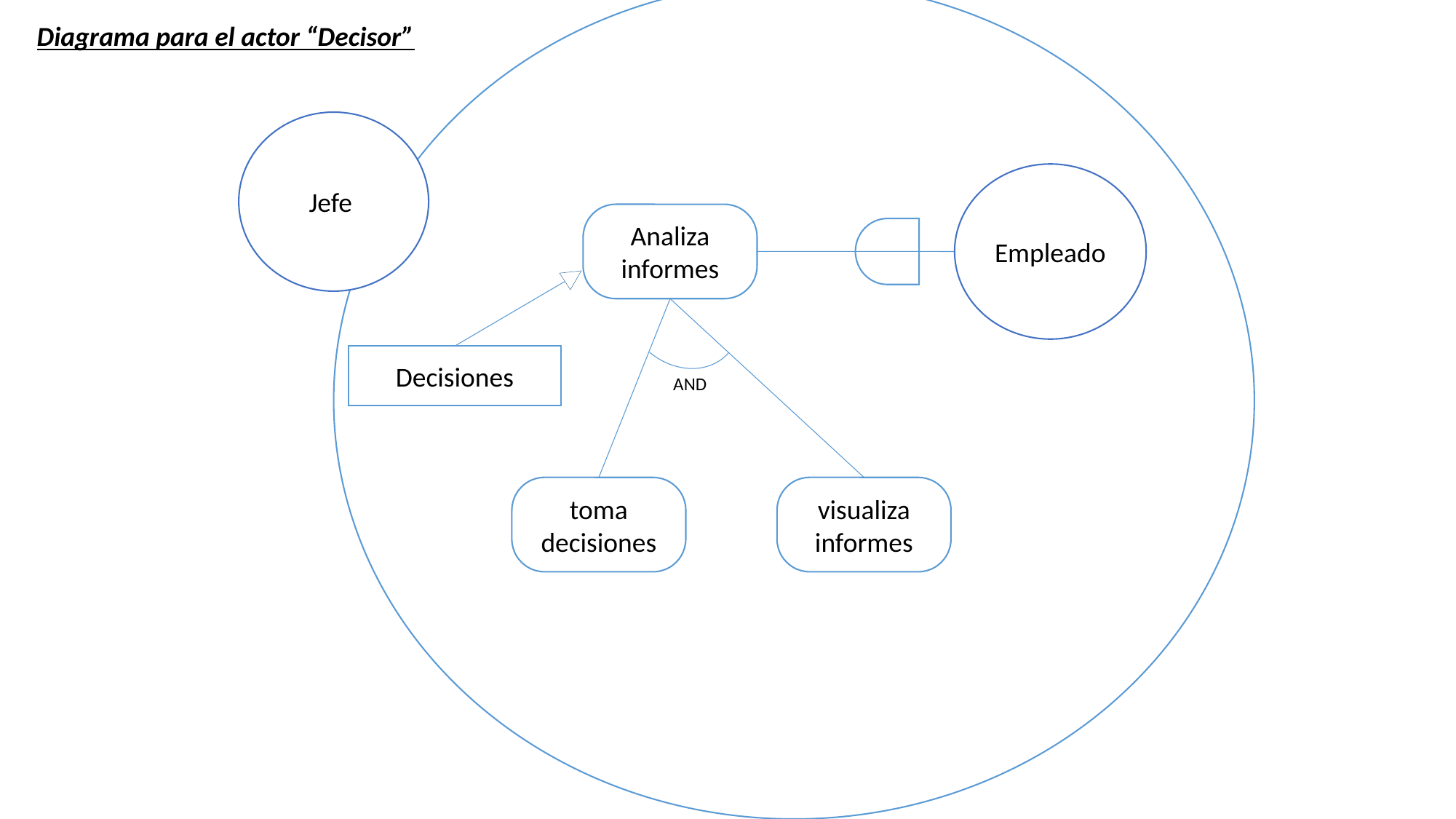

Diagrama para el actor “Decisor”
Jefe
Empleado
Analiza informes

Decisiones
AND
visualiza informes
toma decisiones